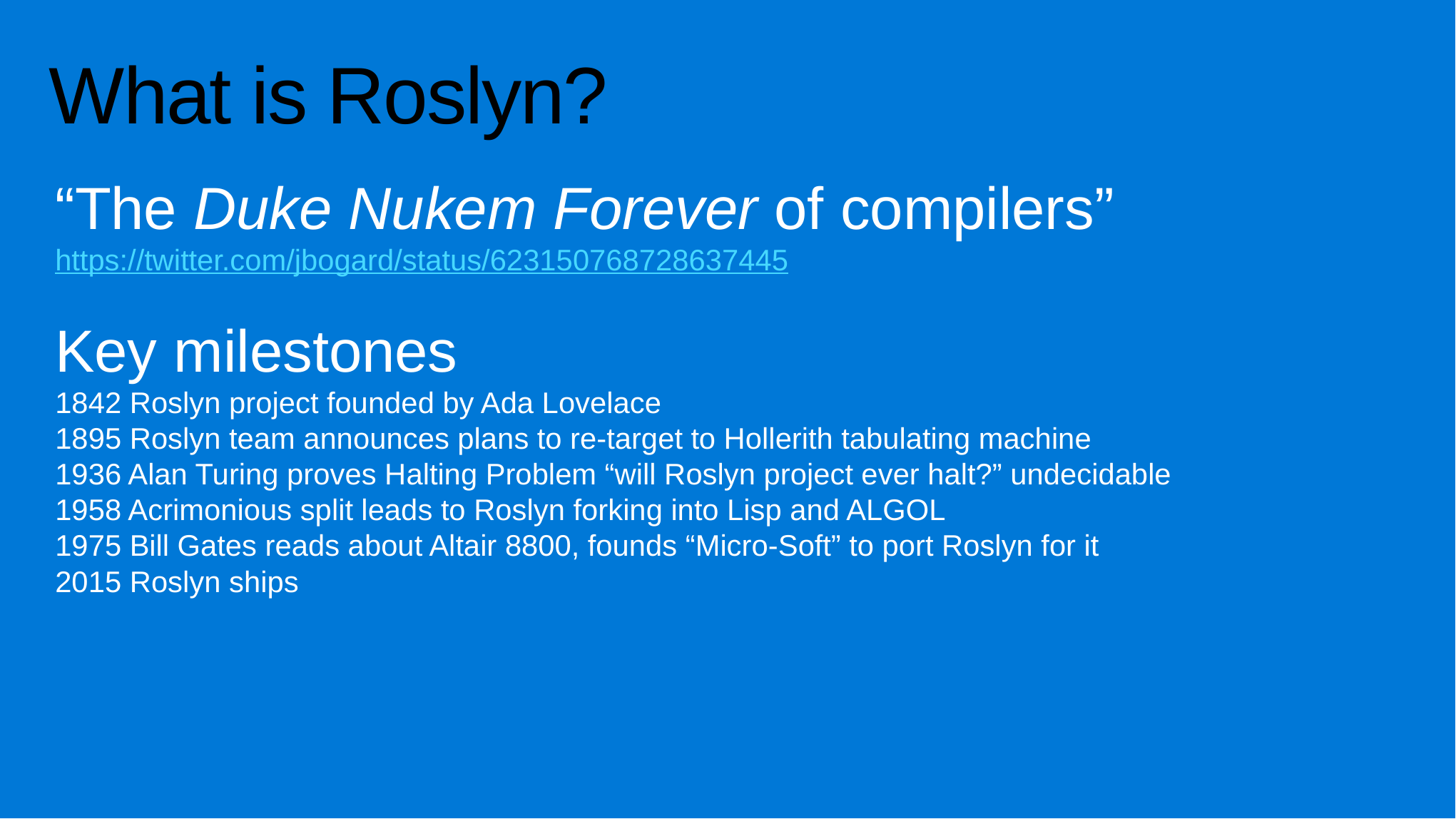

# What is Roslyn?
“The Duke Nukem Forever of compilers”
https://twitter.com/jbogard/status/623150768728637445

Key milestones
1842 Roslyn project founded by Ada Lovelace
1895 Roslyn team announces plans to re-target to Hollerith tabulating machine
1936 Alan Turing proves Halting Problem “will Roslyn project ever halt?” undecidable
1958 Acrimonious split leads to Roslyn forking into Lisp and ALGOL
1975 Bill Gates reads about Altair 8800, founds “Micro-Soft” to port Roslyn for it
2015 Roslyn ships